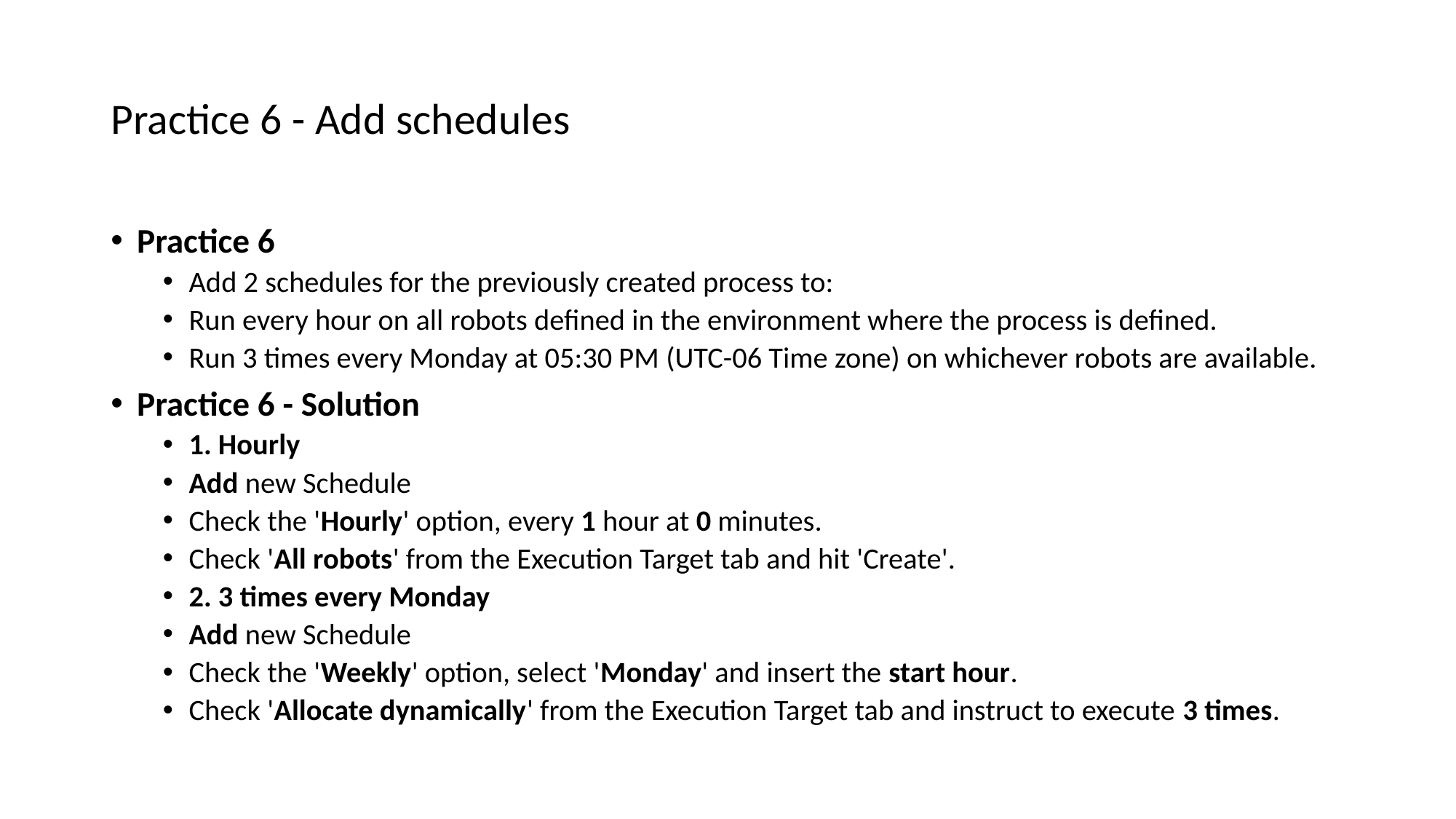

# Practice 6 - Add schedules
Practice 6
Add 2 schedules for the previously created process to:
Run every hour on all robots defined in the environment where the process is defined.
Run 3 times every Monday at 05:30 PM (UTC-06 Time zone) on whichever robots are available.
Practice 6 - Solution
1. Hourly
Add new Schedule
Check the 'Hourly' option, every 1 hour at 0 minutes.
Check 'All robots' from the Execution Target tab and hit 'Create'.
2. 3 times every Monday
Add new Schedule
Check the 'Weekly' option, select 'Monday' and insert the start hour.
Check 'Allocate dynamically' from the Execution Target tab and instruct to execute 3 times.